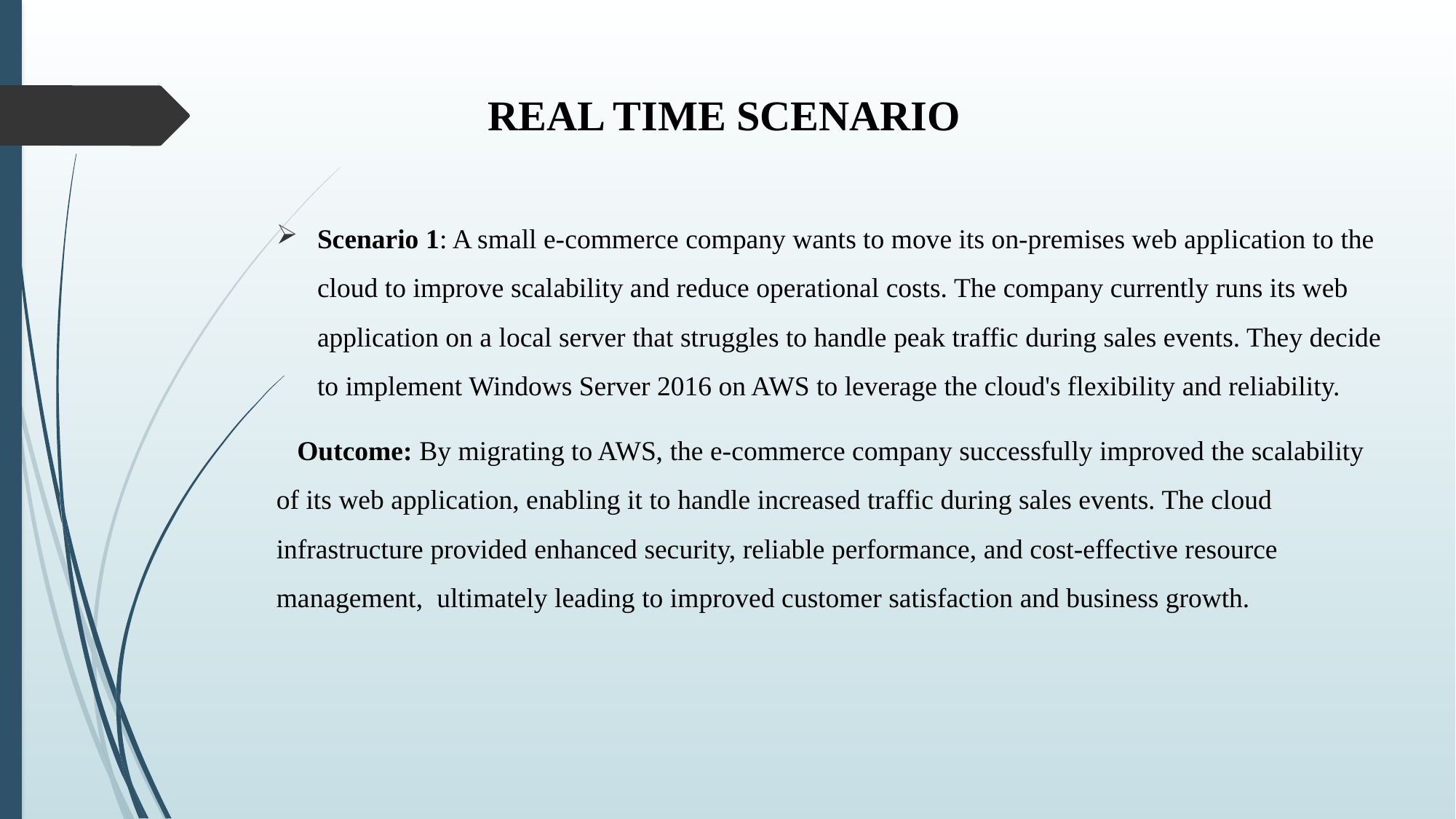

REAL TIME SCENARIO

Scenario 1: A small e-commerce company wants to move its on-premises web application to the cloud to improve scalability and reduce operational costs. The company currently runs its web application on a local server that struggles to handle peak traffic during sales events. They decide to implement Windows Server 2016 on AWS to leverage the cloud's flexibility and reliability.
   Outcome: By migrating to AWS, the e-commerce company successfully improved the scalability of its web application, enabling it to handle increased traffic during sales events. The cloud infrastructure provided enhanced security, reliable performance, and cost-effective resource management,  ultimately leading to improved customer satisfaction and business growth.